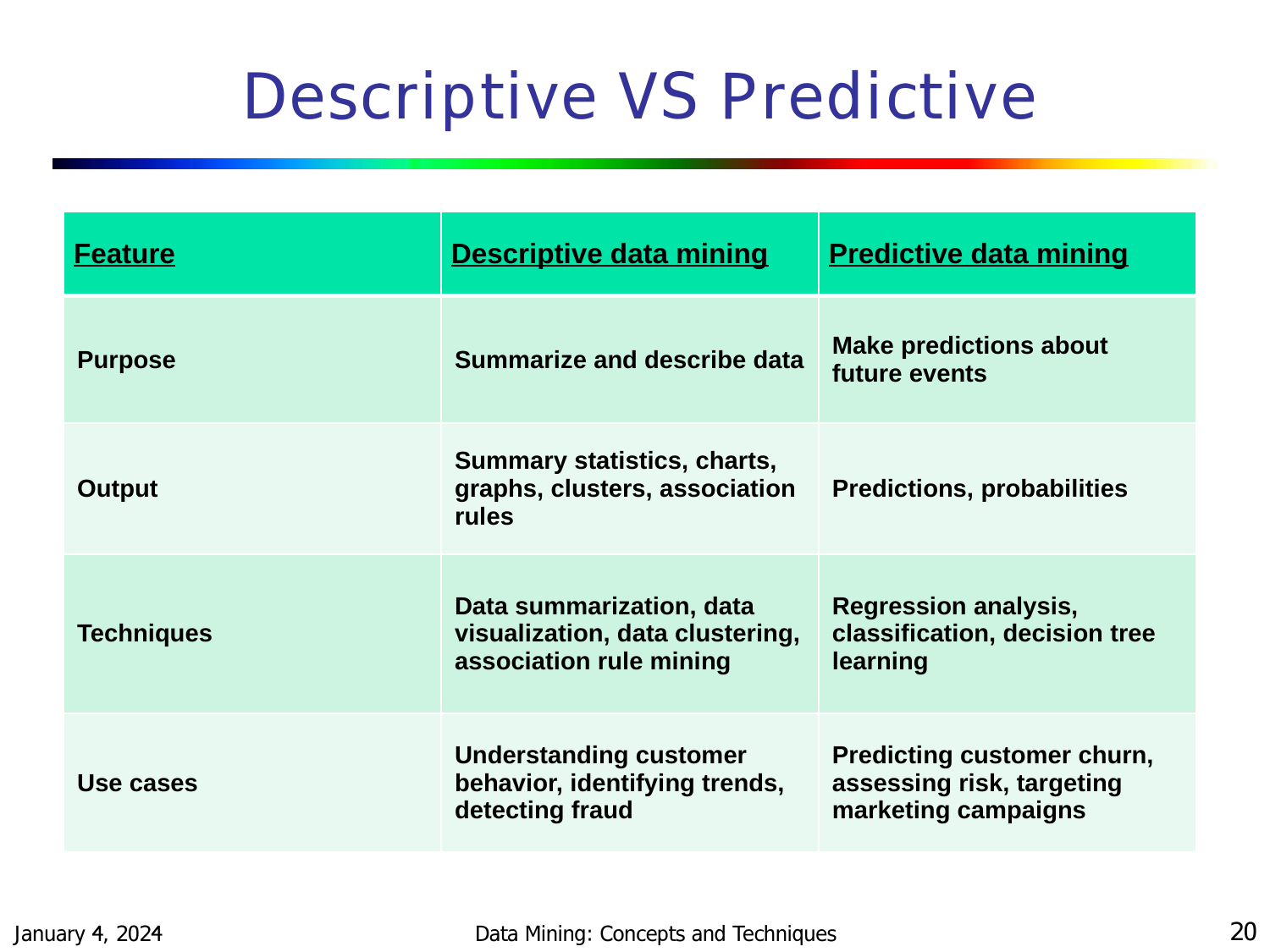

# Descriptive VS Predictive
| Feature | Descriptive data mining | Predictive data mining |
| --- | --- | --- |
| Purpose | Summarize and describe data | Make predictions about future events |
| Output | Summary statistics, charts, graphs, clusters, association rules | Predictions, probabilities |
| Techniques | Data summarization, data visualization, data clustering, association rule mining | Regression analysis, classification, decision tree learning |
| Use cases | Understanding customer behavior, identifying trends, detecting fraud | Predicting customer churn, assessing risk, targeting marketing campaigns |
January 4, 2024
20
Data Mining: Concepts and Techniques